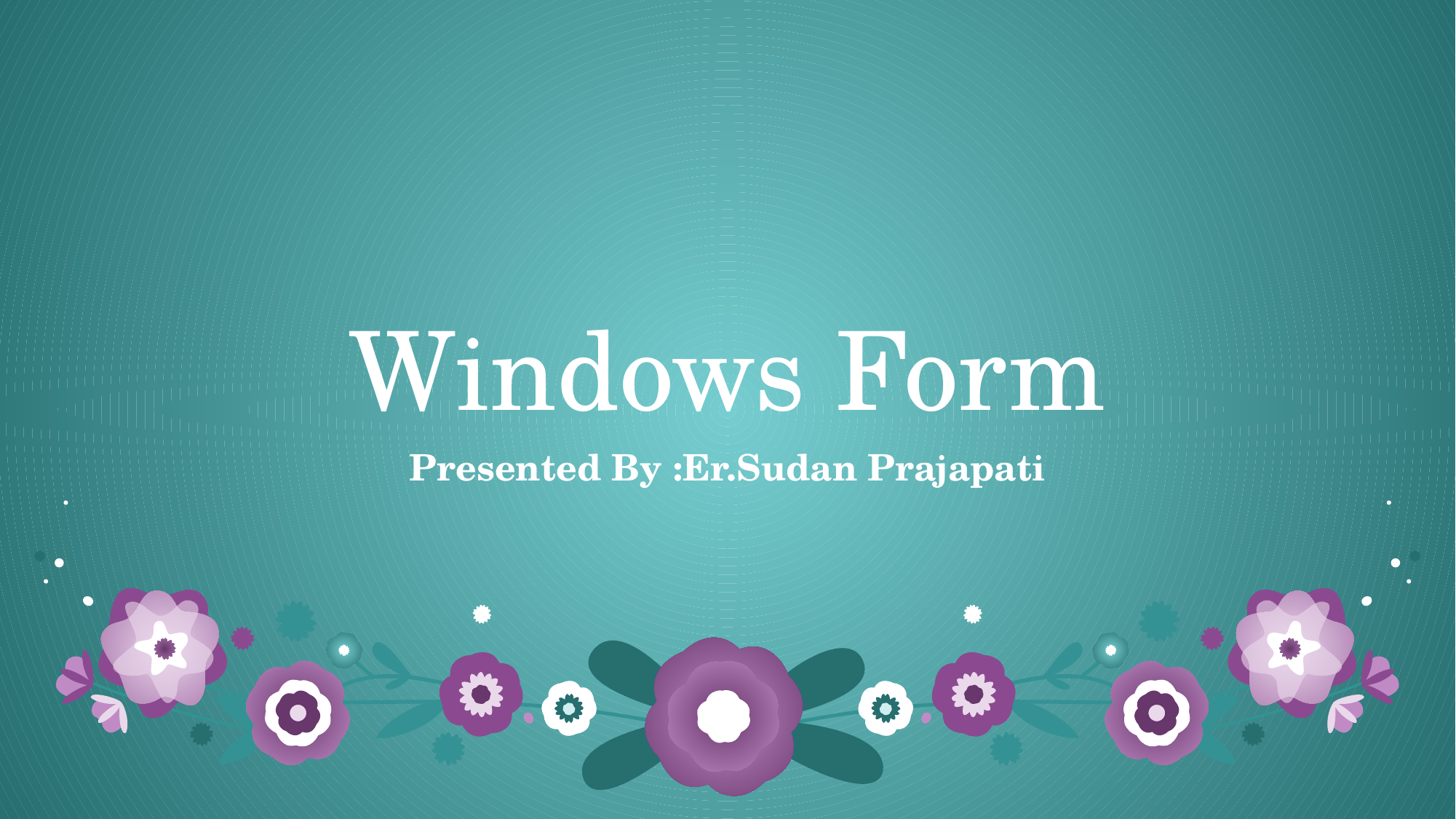

# Windows Form
Presented By :Er.Sudan Prajapati